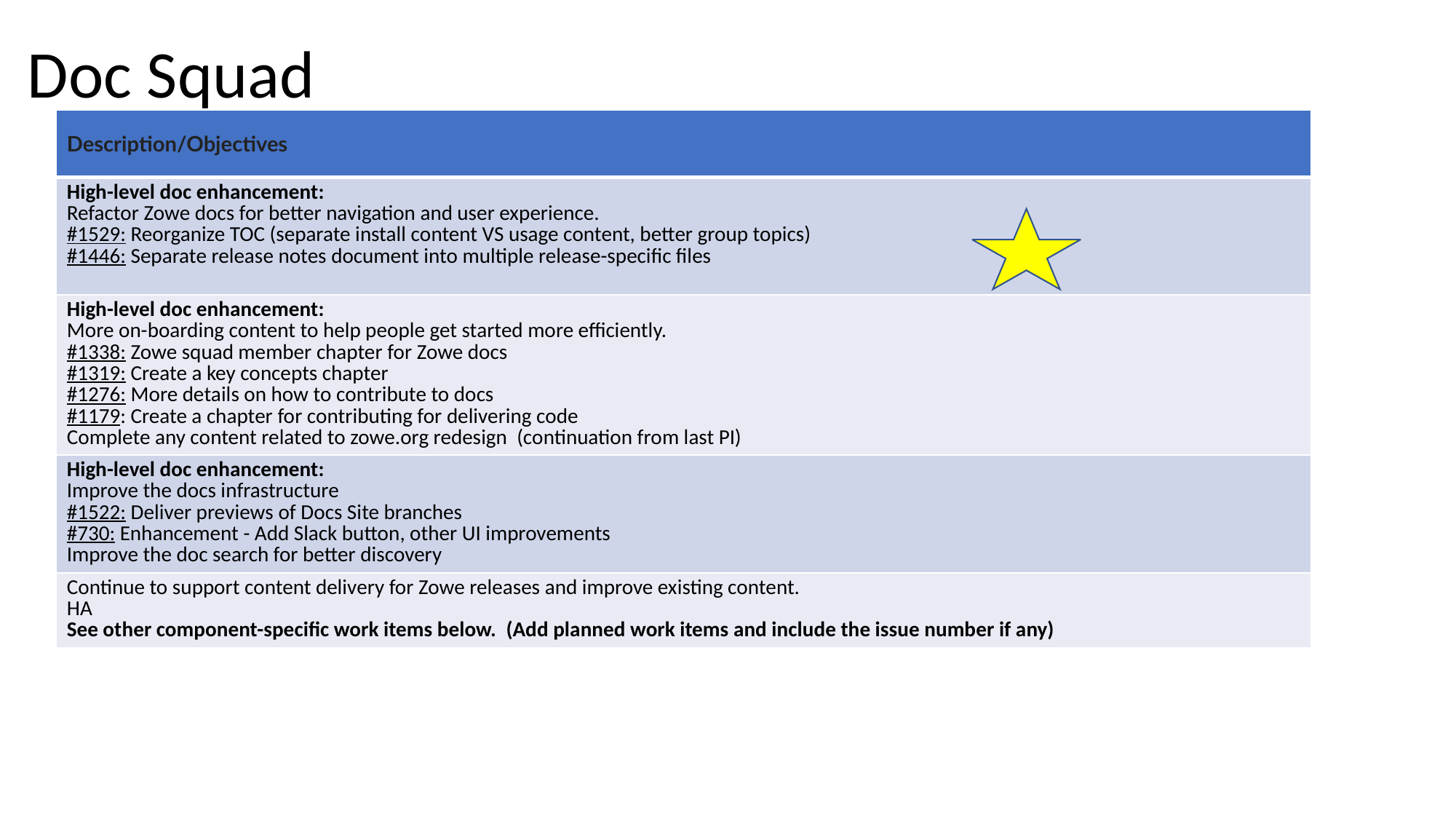

# Doc Squad
| Description/Objectives |
| --- |
| High-level doc enhancement:  Refactor Zowe docs for better navigation and user experience.   #1529: Reorganize TOC (separate install content VS usage content, better group topics)  #1446: Separate release notes document into multiple release-specific files |
| High-level doc enhancement:  More on-boarding content to help people get started more efficiently. #1338: Zowe squad member chapter for Zowe docs #1319: Create a key concepts chapter #1276: More details on how to contribute to docs #1179: Create a chapter for contributing for delivering code Complete any content related to zowe.org redesign  (continuation from last PI) |
| High-level doc enhancement:  Improve the docs infrastructure   #1522: Deliver previews of Docs Site branches #730: Enhancement - Add Slack button, other UI improvements Improve the doc search for better discovery |
| Continue to support content delivery for Zowe releases and improve existing content. HA See other component-specific work items below.  (Add planned work items and include the issue number if any) |